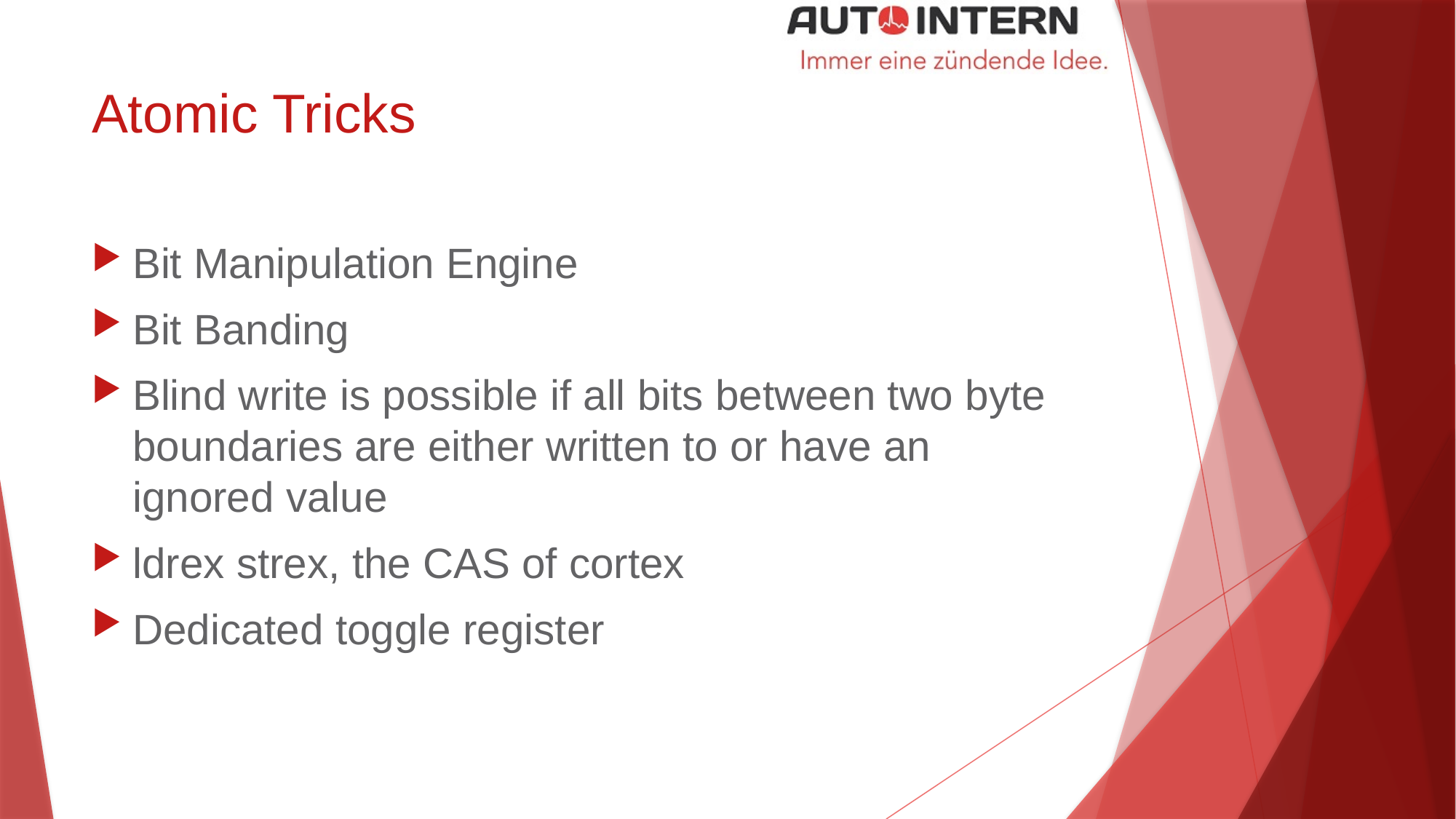

# Atomic Tricks
Bit Manipulation Engine
Bit Banding
Blind write is possible if all bits between two byte boundaries are either written to or have an ignored value
ldrex strex, the CAS of cortex
Dedicated toggle register